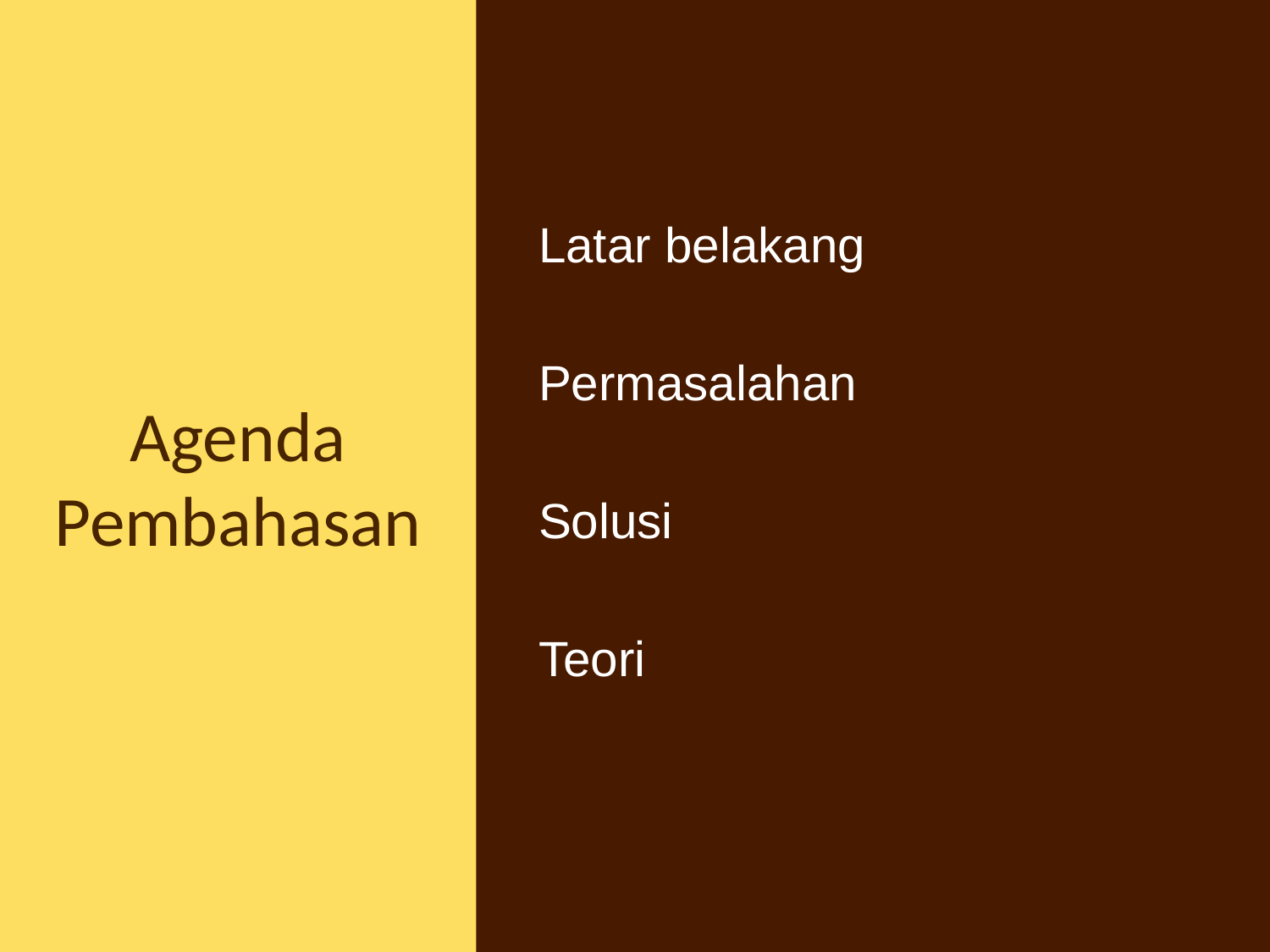

# Agenda Pembahasan

Latar belakang

Permasalahan

Solusi

Teori